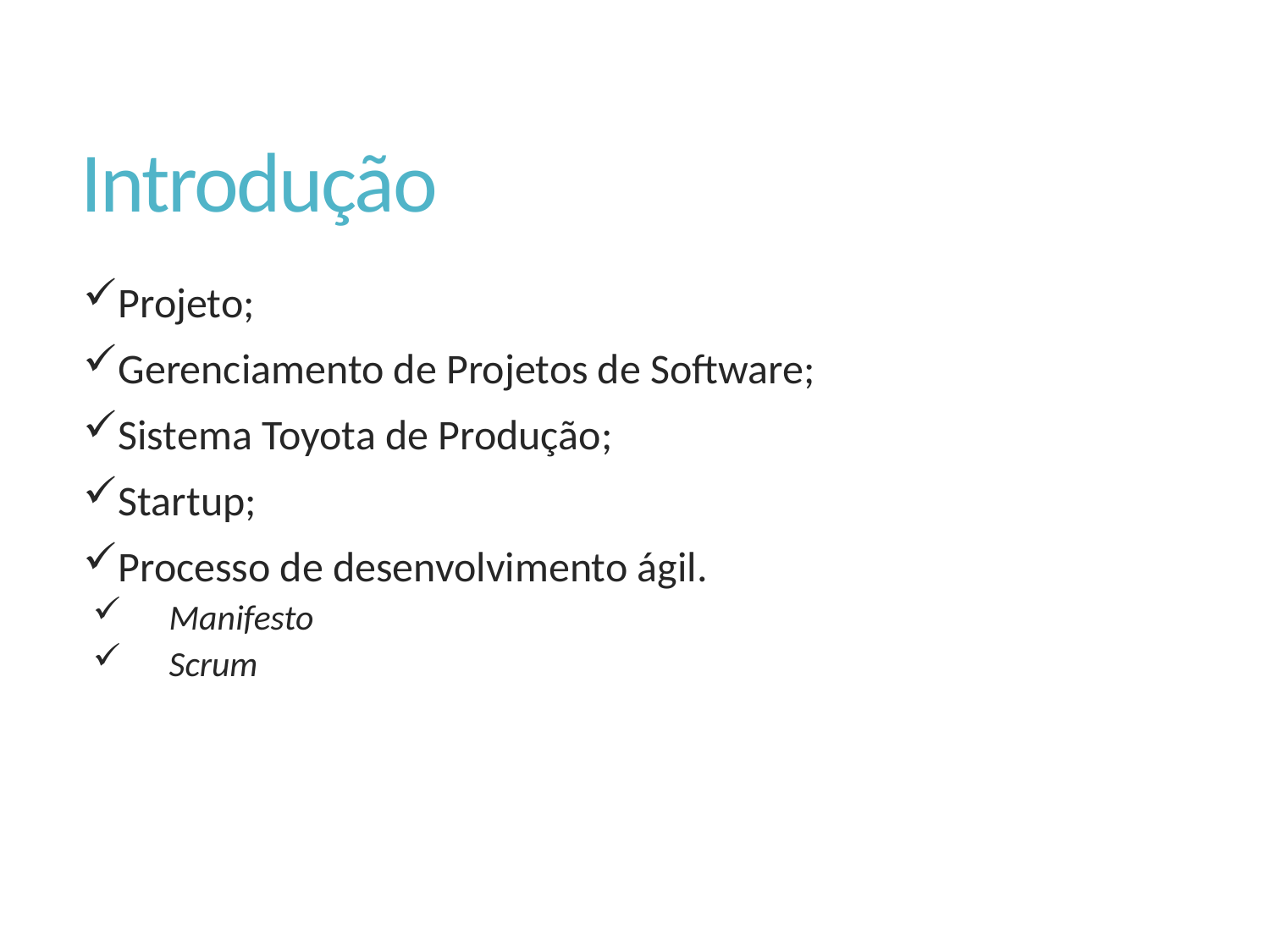

# Introdução
Projeto;
Gerenciamento de Projetos de Software;
Sistema Toyota de Produção;
Startup;
Processo de desenvolvimento ágil.
Manifesto
Scrum